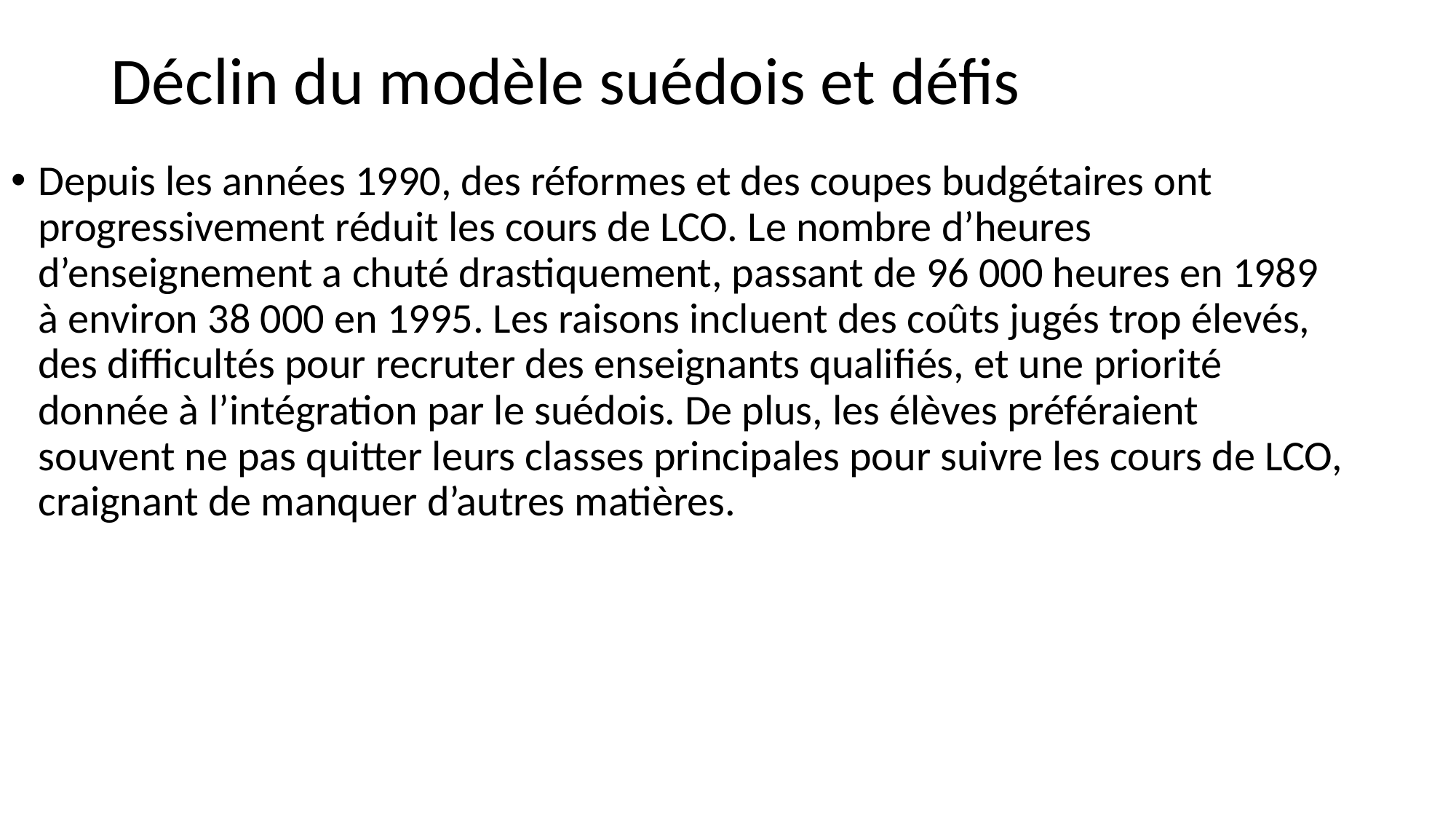

# Déclin du modèle suédois et défis
Depuis les années 1990, des réformes et des coupes budgétaires ont progressivement réduit les cours de LCO. Le nombre d’heures d’enseignement a chuté drastiquement, passant de 96 000 heures en 1989 à environ 38 000 en 1995. Les raisons incluent des coûts jugés trop élevés, des difficultés pour recruter des enseignants qualifiés, et une priorité donnée à l’intégration par le suédois. De plus, les élèves préféraient souvent ne pas quitter leurs classes principales pour suivre les cours de LCO, craignant de manquer d’autres matières.